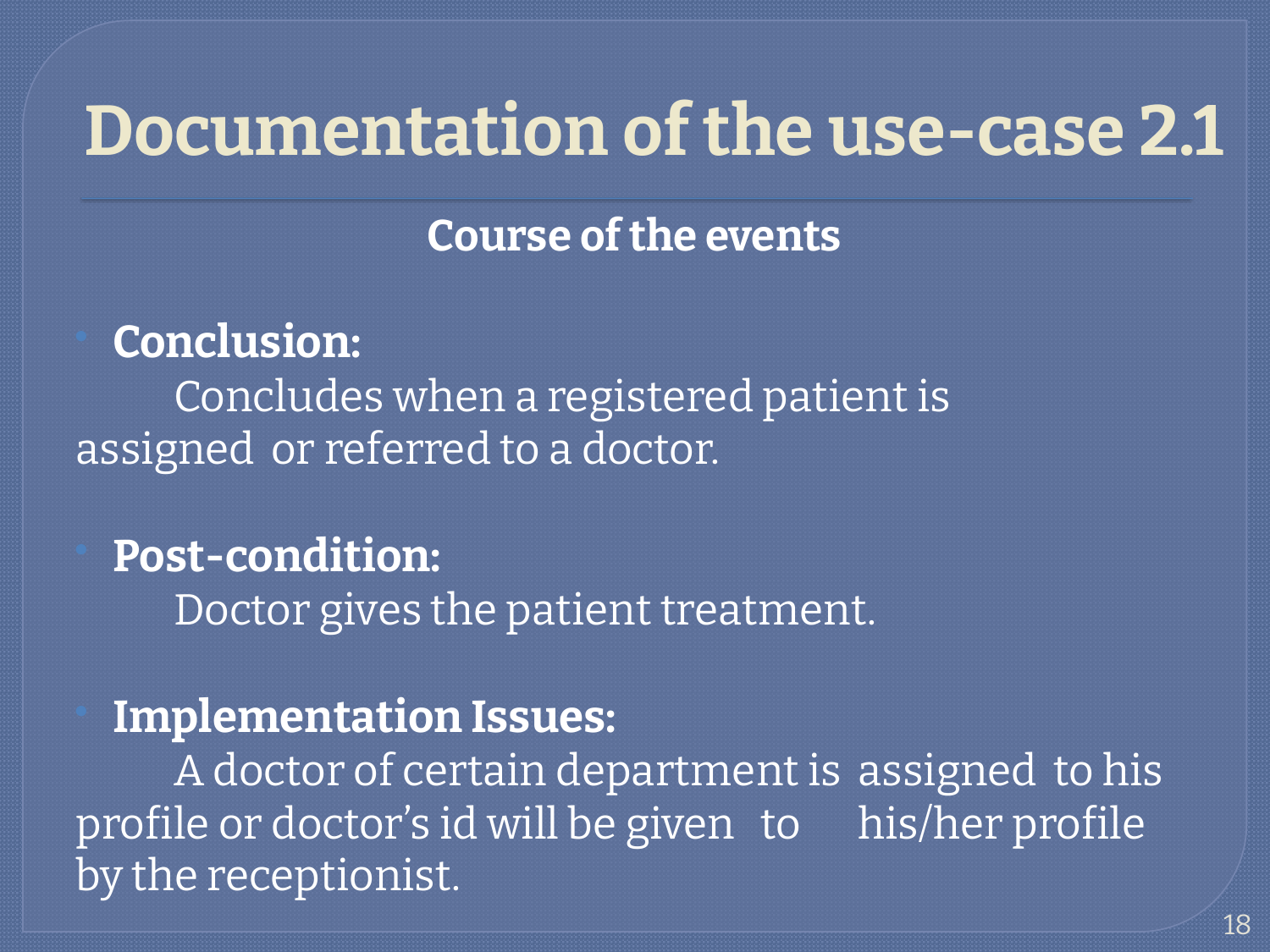

# Documentation of the use-case 2.1
Course of the events

Conclusion:
	Concludes when a registered patient is 	assigned 	or referred to a doctor.

Post-condition:
	Doctor gives the patient treatment.

Implementation Issues:
	A doctor of certain department is 	assigned 	to his profile or doctor’s id will be given 	to 	his/her profile by the receptionist.

18